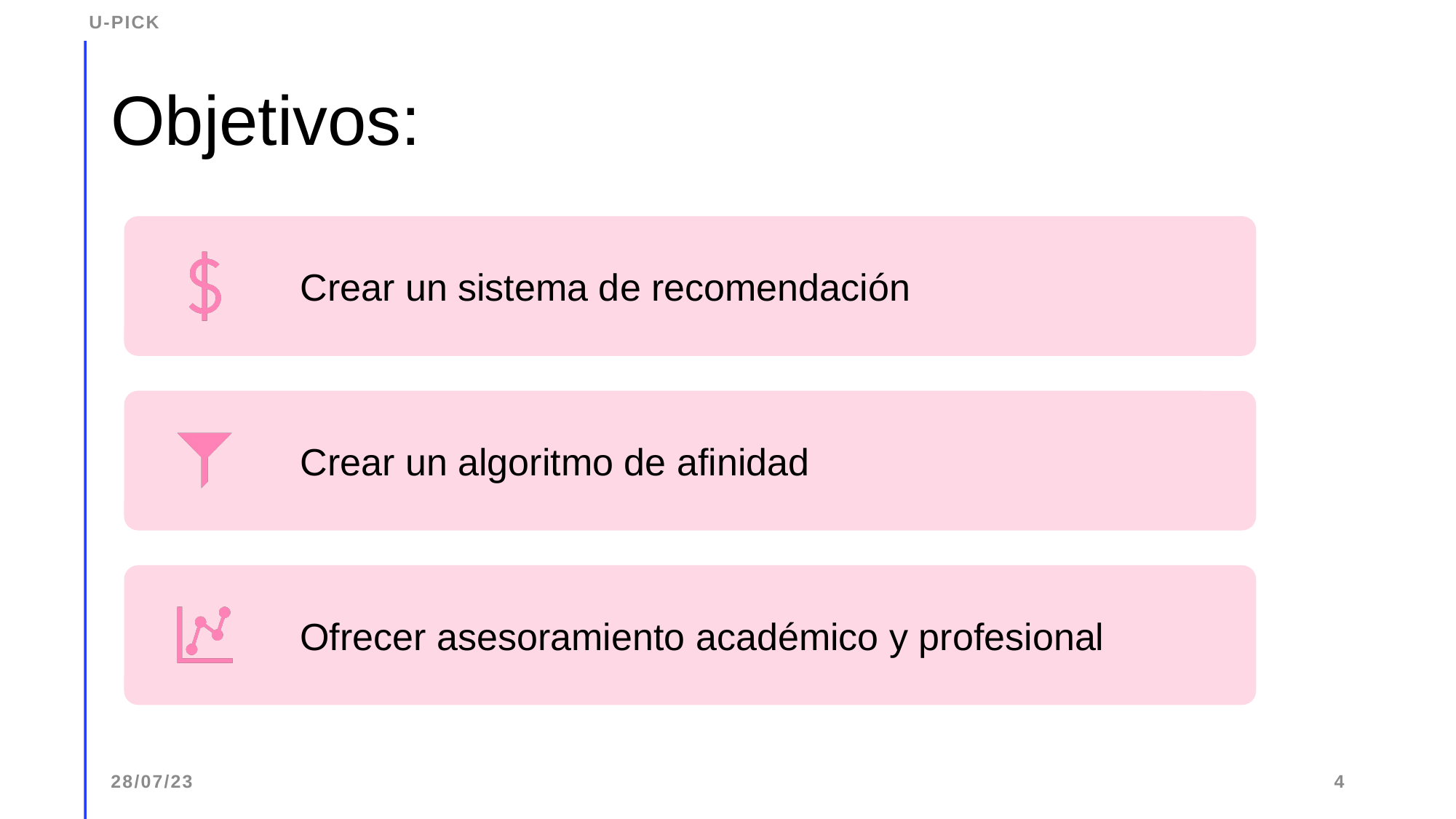

U-pick
# Objetivos:
Crear un sistema de recomendación
Crear un algoritmo de afinidad
Ofrecer asesoramiento académico y profesional
28/07/23
4